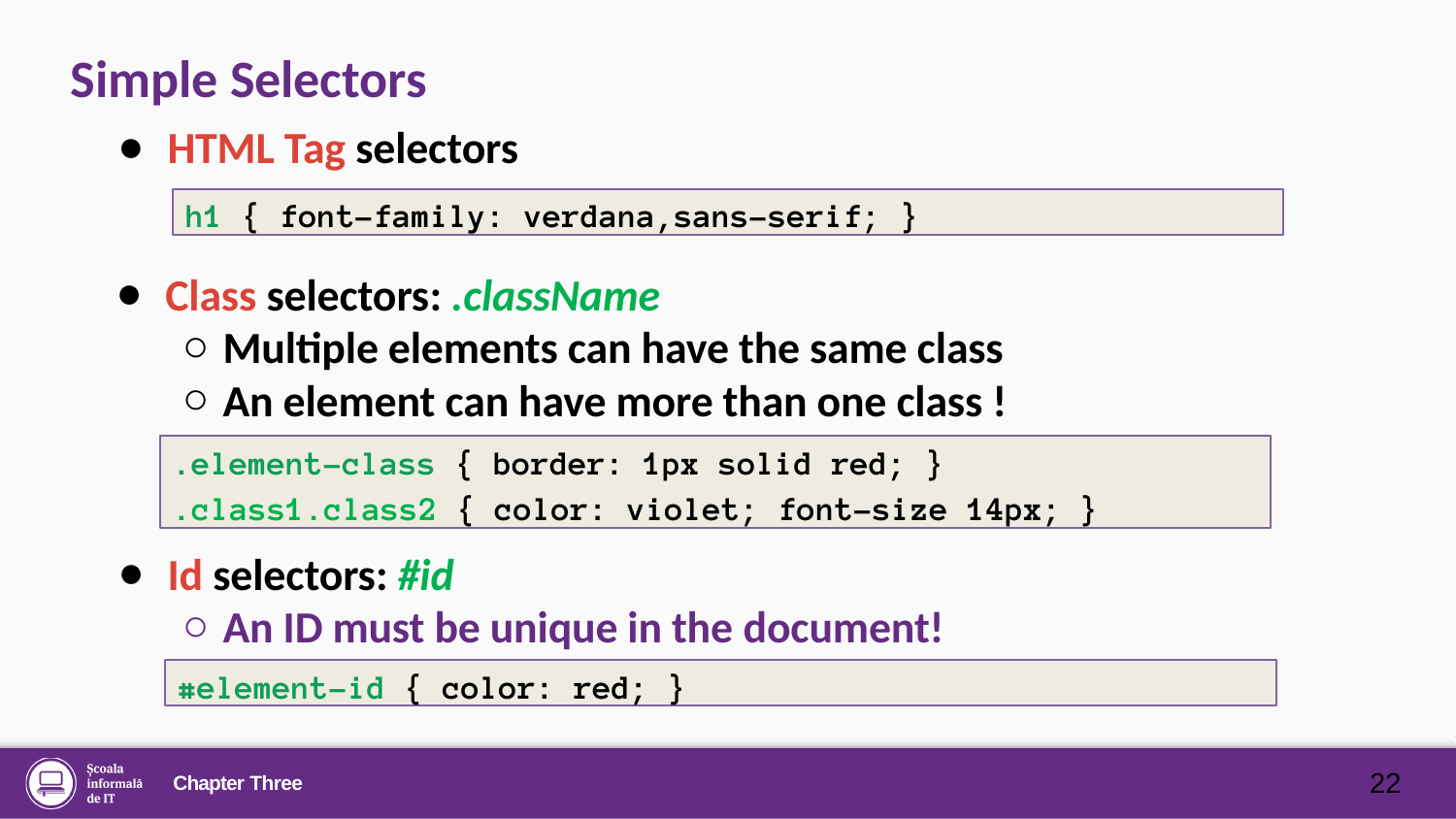

# Simple Selectors
HTML Tag selectors
h1 { font-family: verdana,sans-serif; }
Class selectors: .className
Multiple elements can have the same class
An element can have more than one class !

.element-class { border: 1px solid red; }
.class1.class2 { color: violet; font-size 14px; }
Id selectors: #id
An ID must be unique in the document!
#element-id { color: red; }

22
Chapter Three